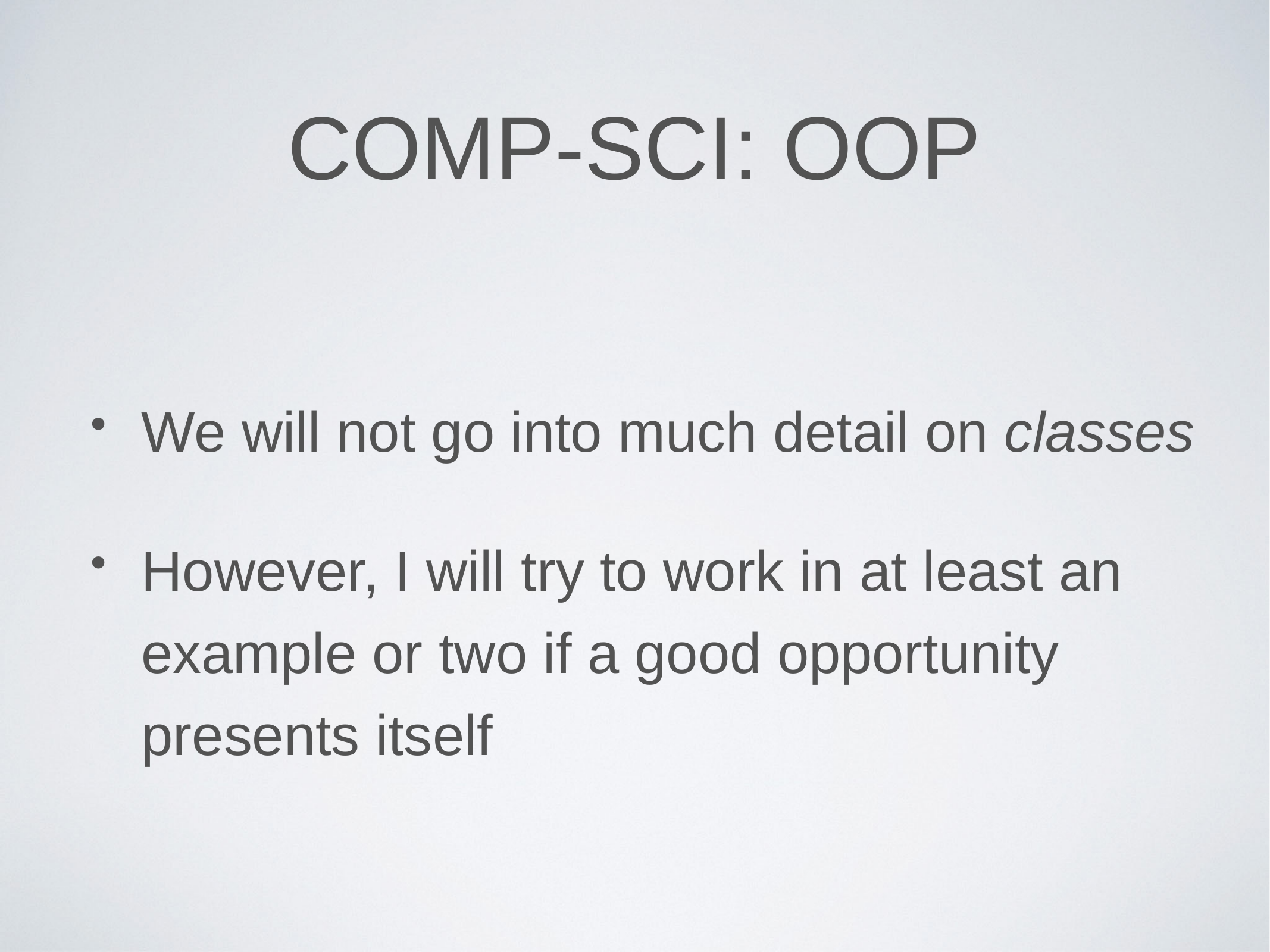

# comp-sci: OOP
We will not go into much detail on classes
However, I will try to work in at least an example or two if a good opportunity presents itself